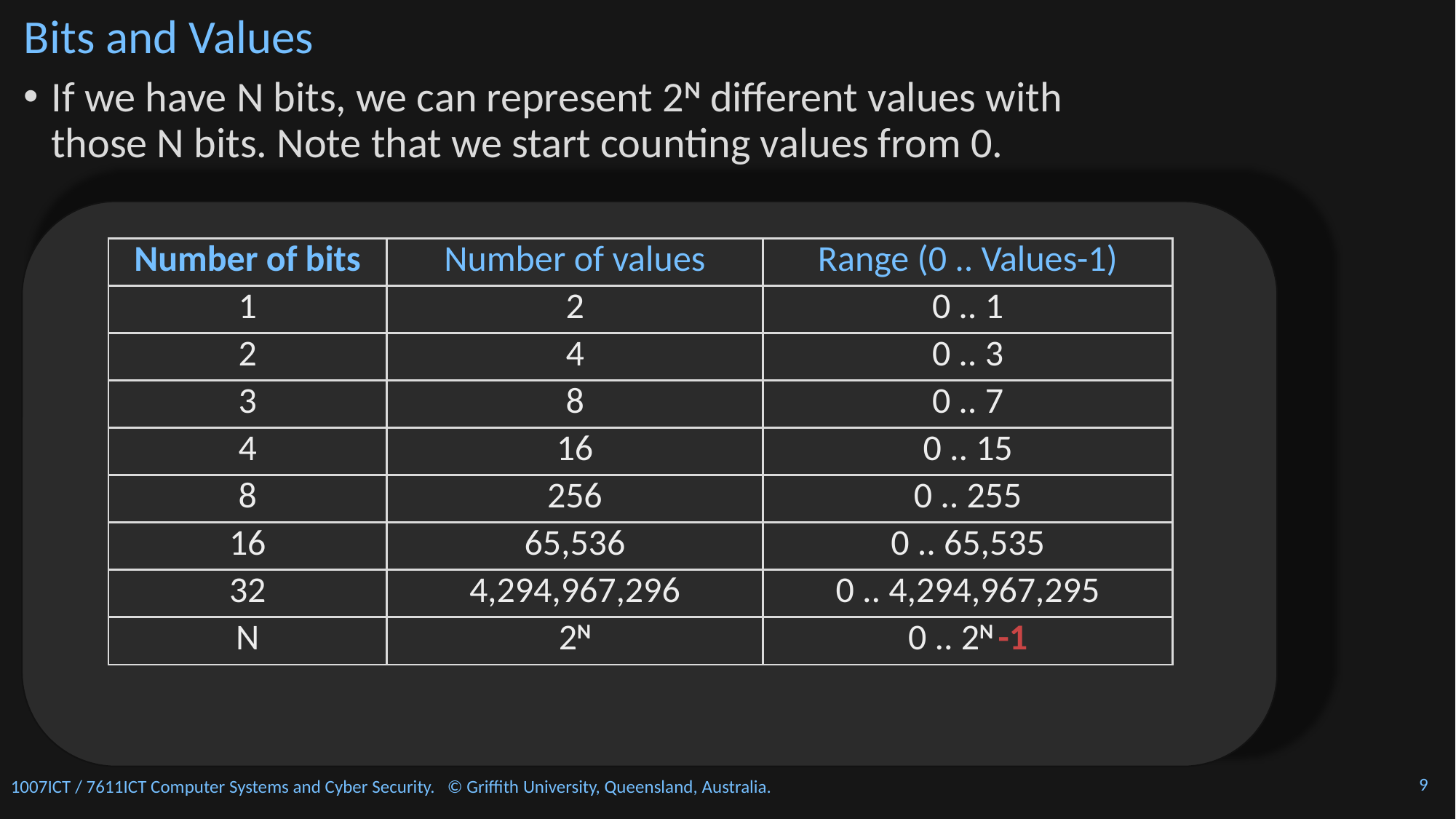

# Bits and Values
If we have N bits, we can represent 2N different values with
those N bits. Note that we start counting values from 0.

| Number of bits | Number of values | Range (0 .. Values-1) |
| --- | --- | --- |
| 1 | 2 | 0 .. 1 |
| 2 | 4 | 0 .. 3 |
| 3 | 8 | 0 .. 7 |
| 4 | 16 | 0 .. 15 |
| 8 | 256 | 0 .. 255 |
| 16 | 65,536 | 0 .. 65,535 |
| 32 | 4,294,967,296 | 0 .. 4,294,967,295 |
| N | 2N | 0 .. 2N -1 |